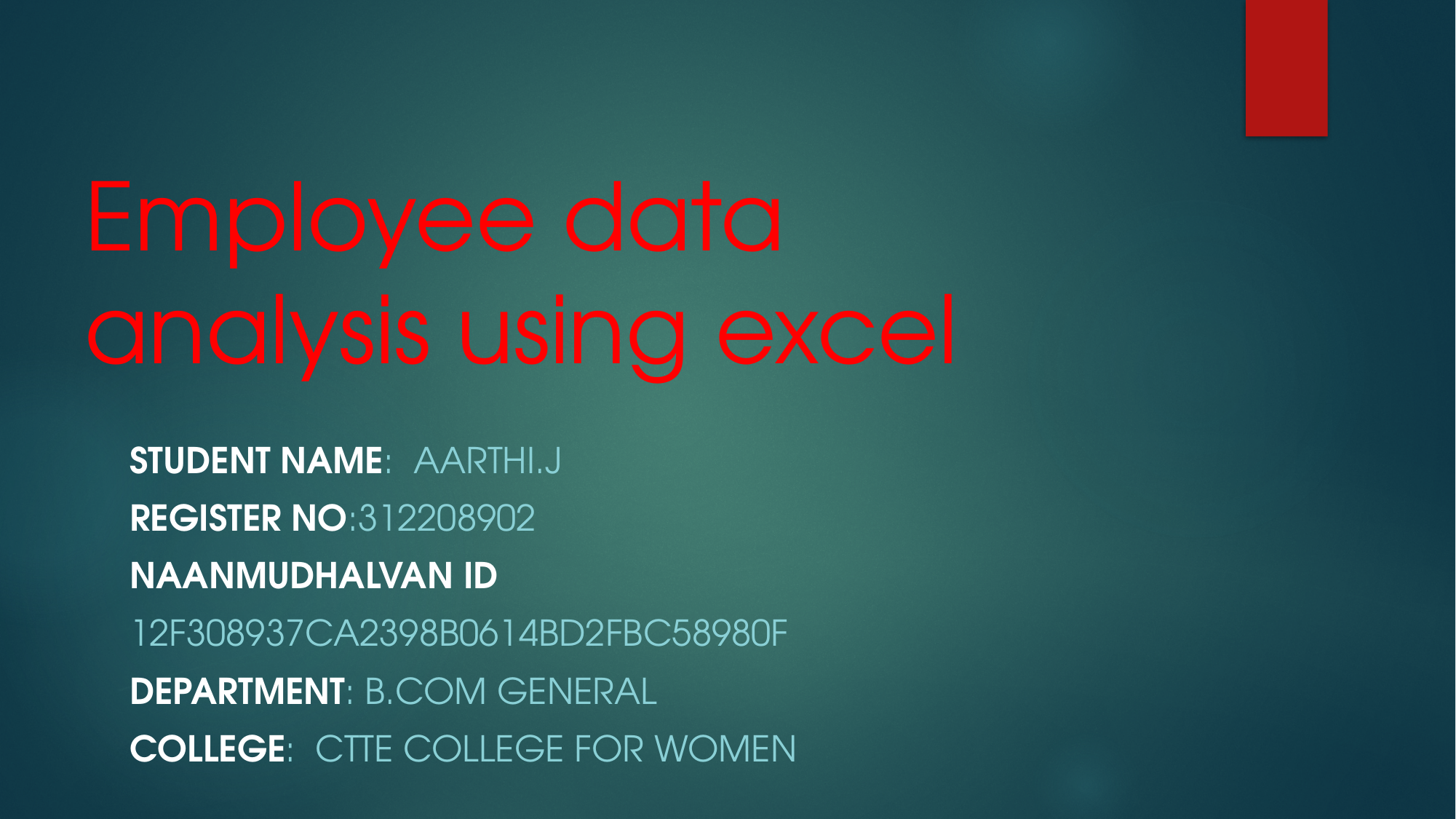

# Employee data analysis using excel
STUDENT NAME:  aarthi.j
REGISTER NO:312208902
NAANMUDHALVAN ID
12F308937CA2398B0614BD2FBC58980F
DEPARTMENT: B.Com General
COLLEGE:  CTTE college for women